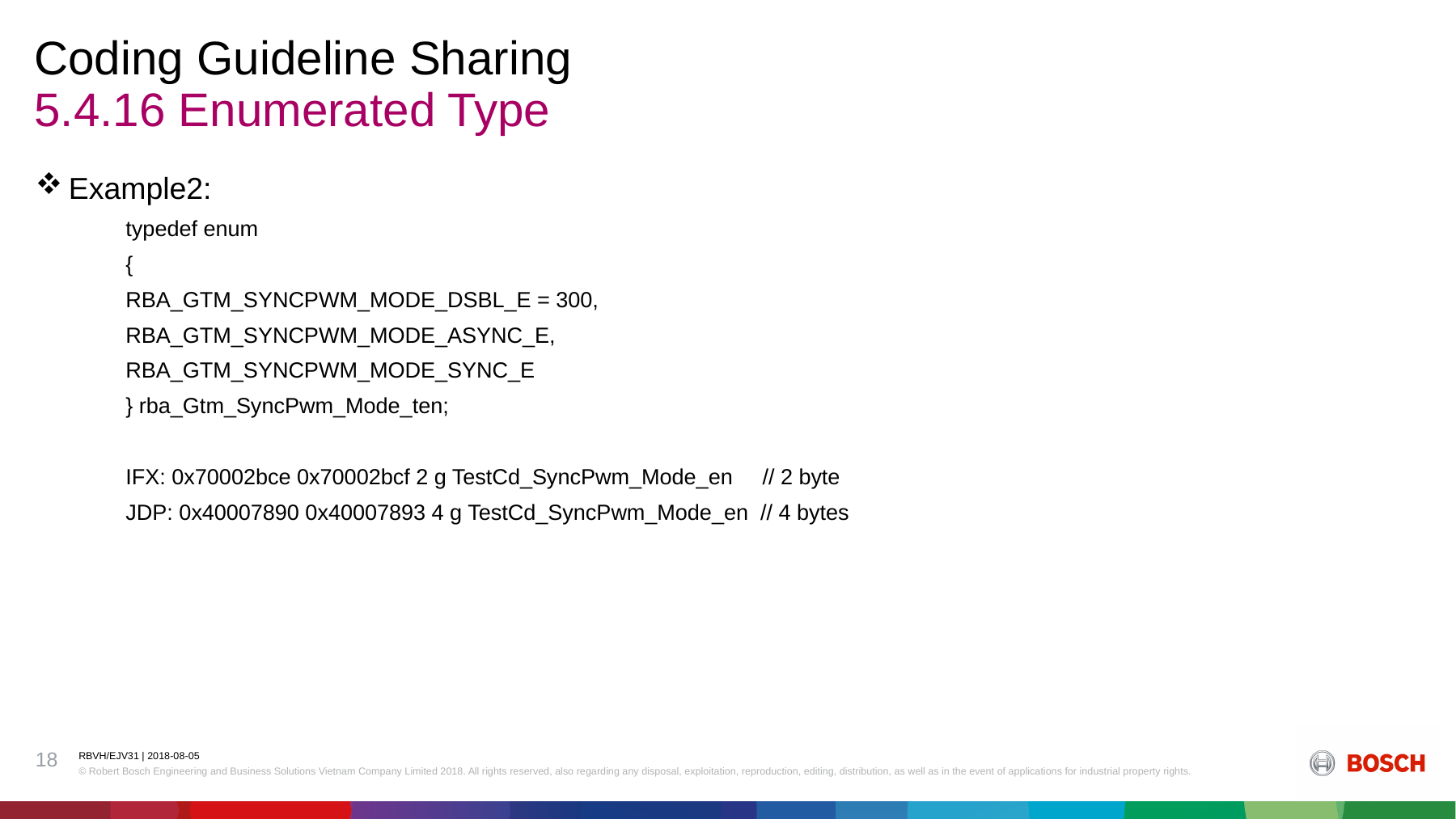

Coding Guideline Sharing

# 5.4.16 Enumerated Type
Example2:
typedef enum
{
RBA_GTM_SYNCPWM_MODE_DSBL_E = 300,
RBA_GTM_SYNCPWM_MODE_ASYNC_E,
RBA_GTM_SYNCPWM_MODE_SYNC_E
} rba_Gtm_SyncPwm_Mode_ten;

IFX: 0x70002bce 0x70002bcf 2 g TestCd_SyncPwm_Mode_en     // 2 byte
JDP: 0x40007890 0x40007893 4 g TestCd_SyncPwm_Mode_en  // 4 bytes
18
RBVH/EJV31 | 2018-08-05
© Robert Bosch Engineering and Business Solutions Vietnam Company Limited 2018. All rights reserved, also regarding any disposal, exploitation, reproduction, editing, distribution, as well as in the event of applications for industrial property rights.